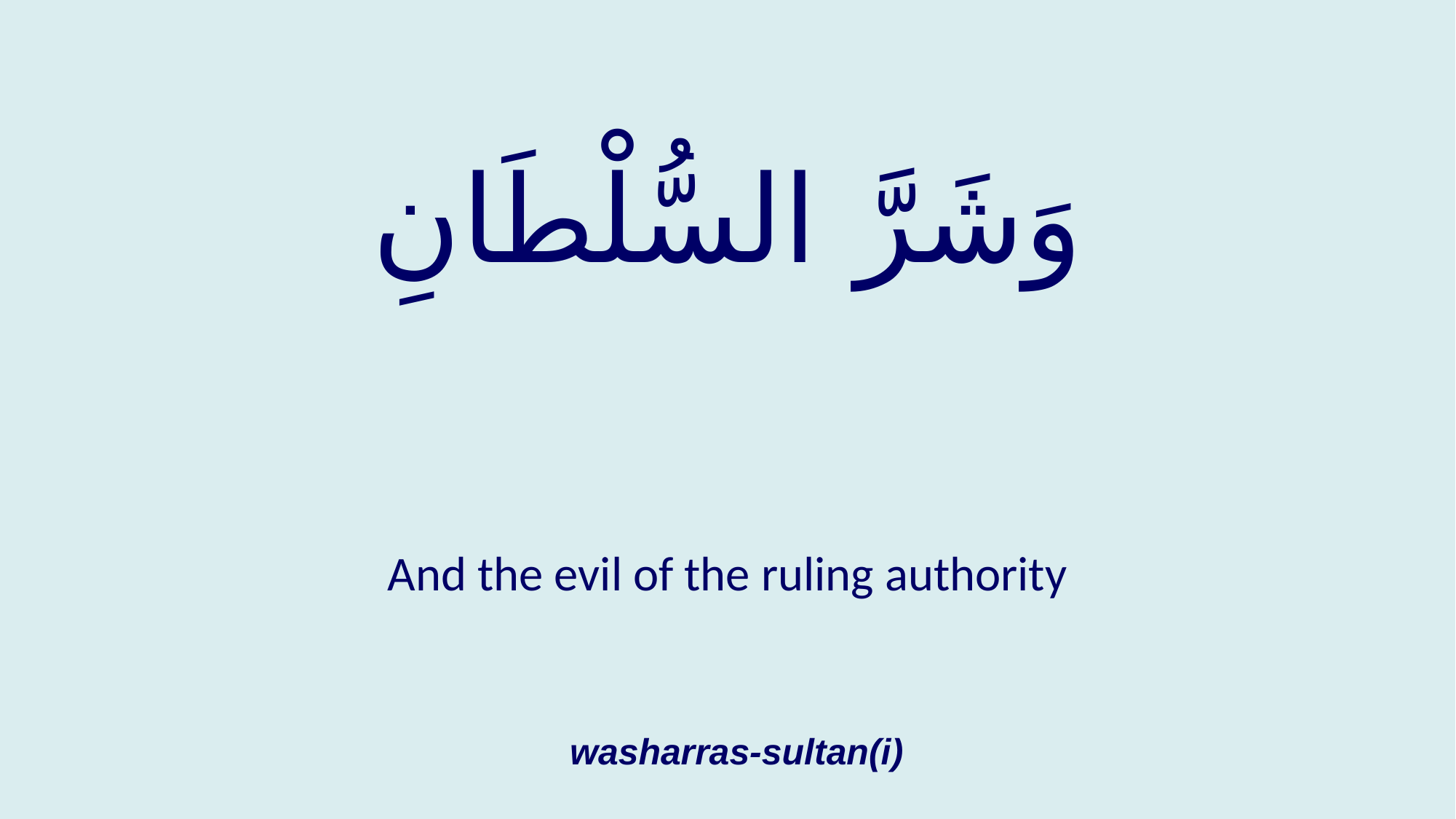

# وَشَرَّ السُّلْطَانِ
And the evil of the ruling authority
washarras-sultan(i)